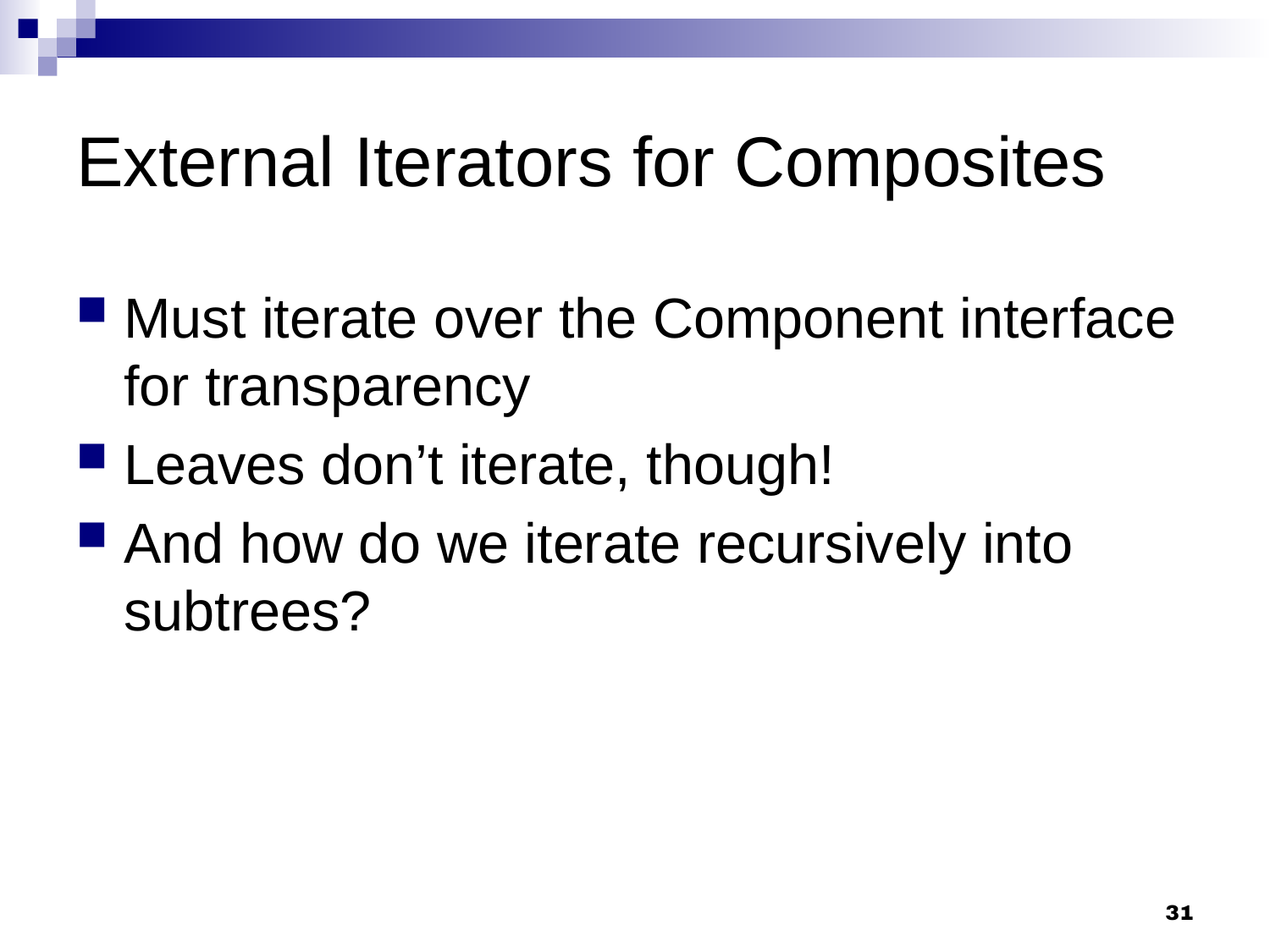

# External Iterators for Composites
Must iterate over the Component interface for transparency
Leaves don’t iterate, though!
And how do we iterate recursively into subtrees?
31